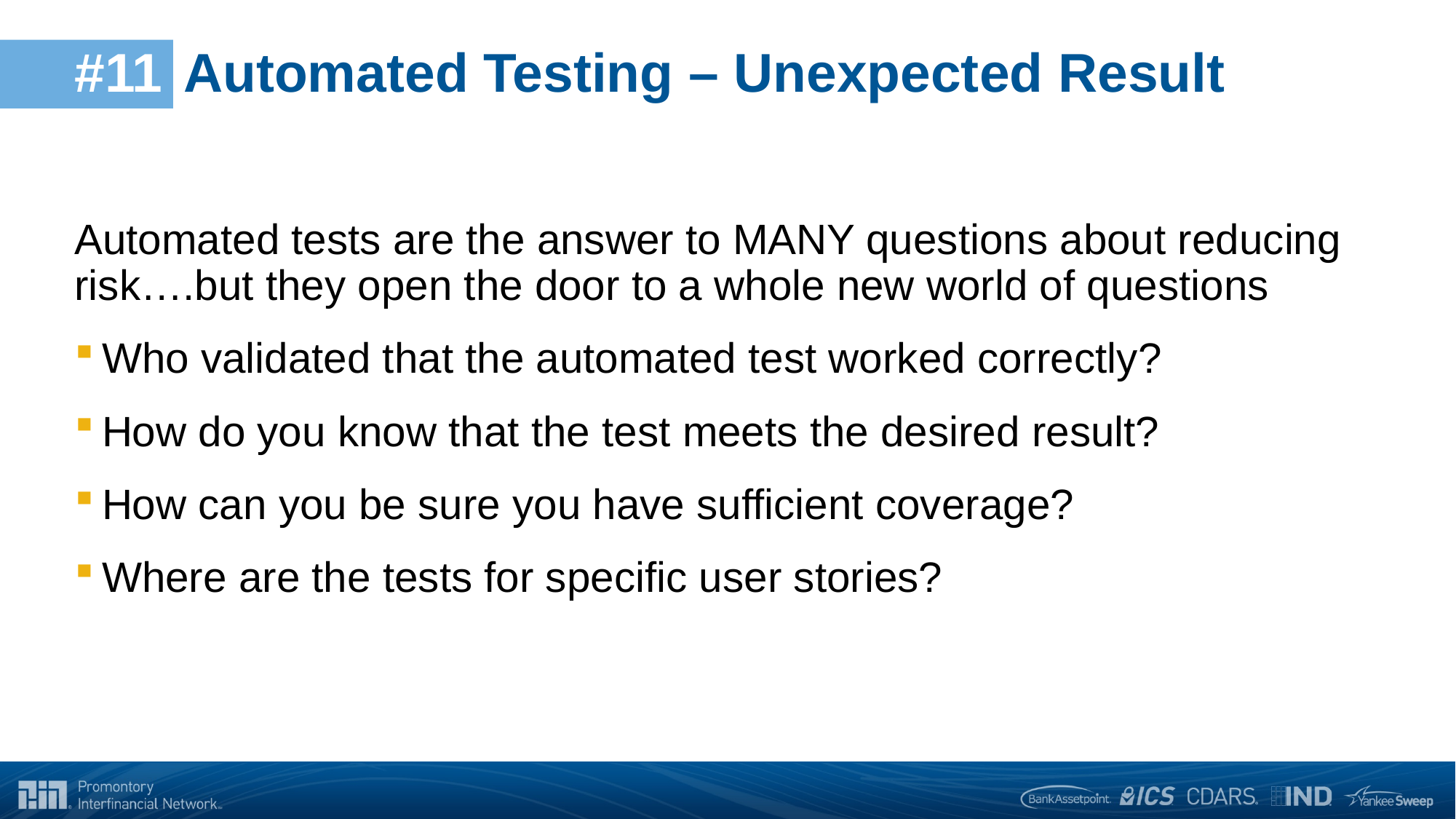

# #11 	Automated Testing – Unexpected Result

Automated tests are the answer to MANY questions about reducing risk….but they open the door to a whole new world of questions
Who validated that the automated test worked correctly?
How do you know that the test meets the desired result?
How can you be sure you have sufficient coverage?
Where are the tests for specific user stories?